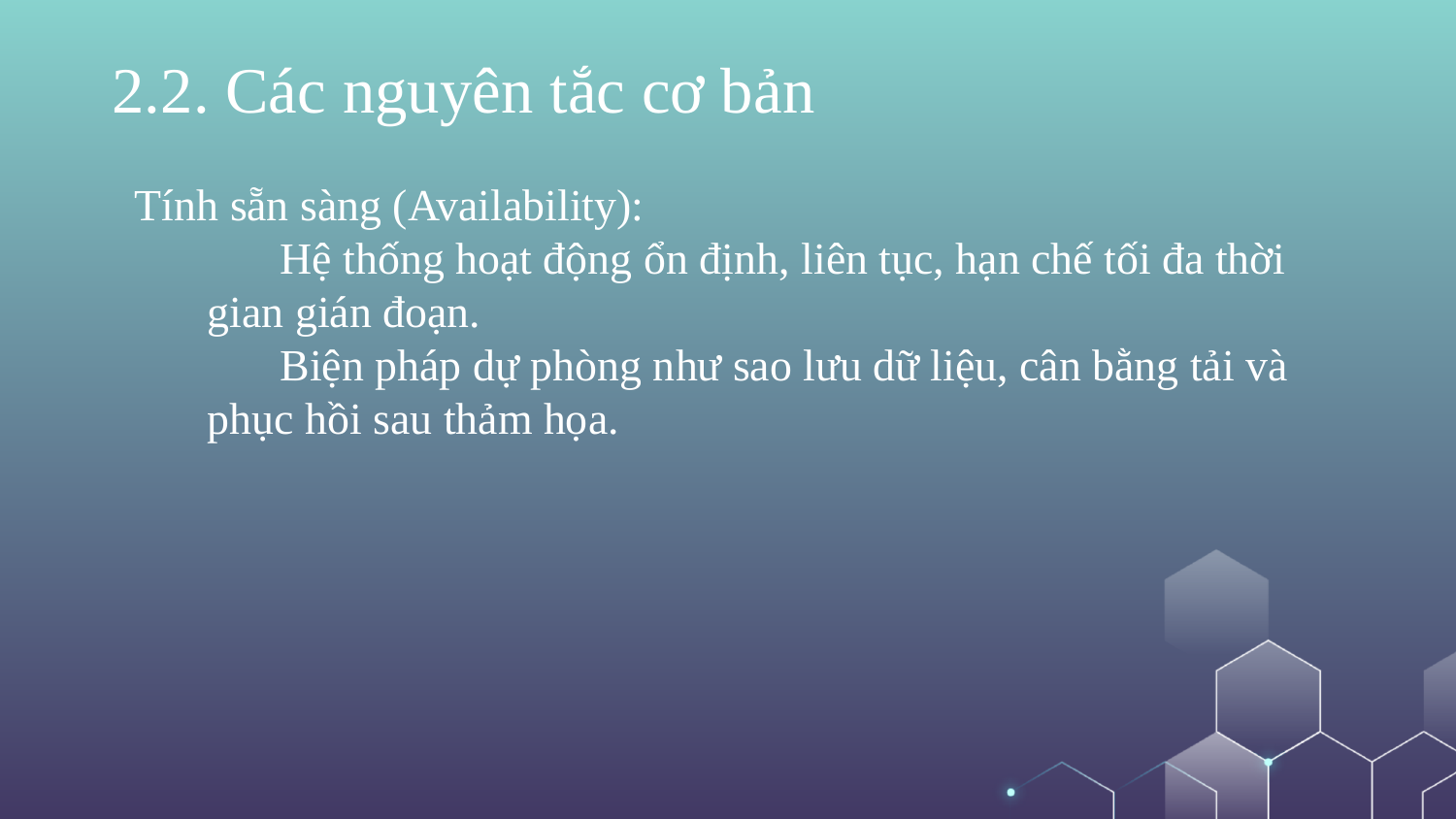

2.2. Các nguyên tắc cơ bản
Tính sẵn sàng (Availability):
Hệ thống hoạt động ổn định, liên tục, hạn chế tối đa thời gian gián đoạn.
Biện pháp dự phòng như sao lưu dữ liệu, cân bằng tải và phục hồi sau thảm họa.